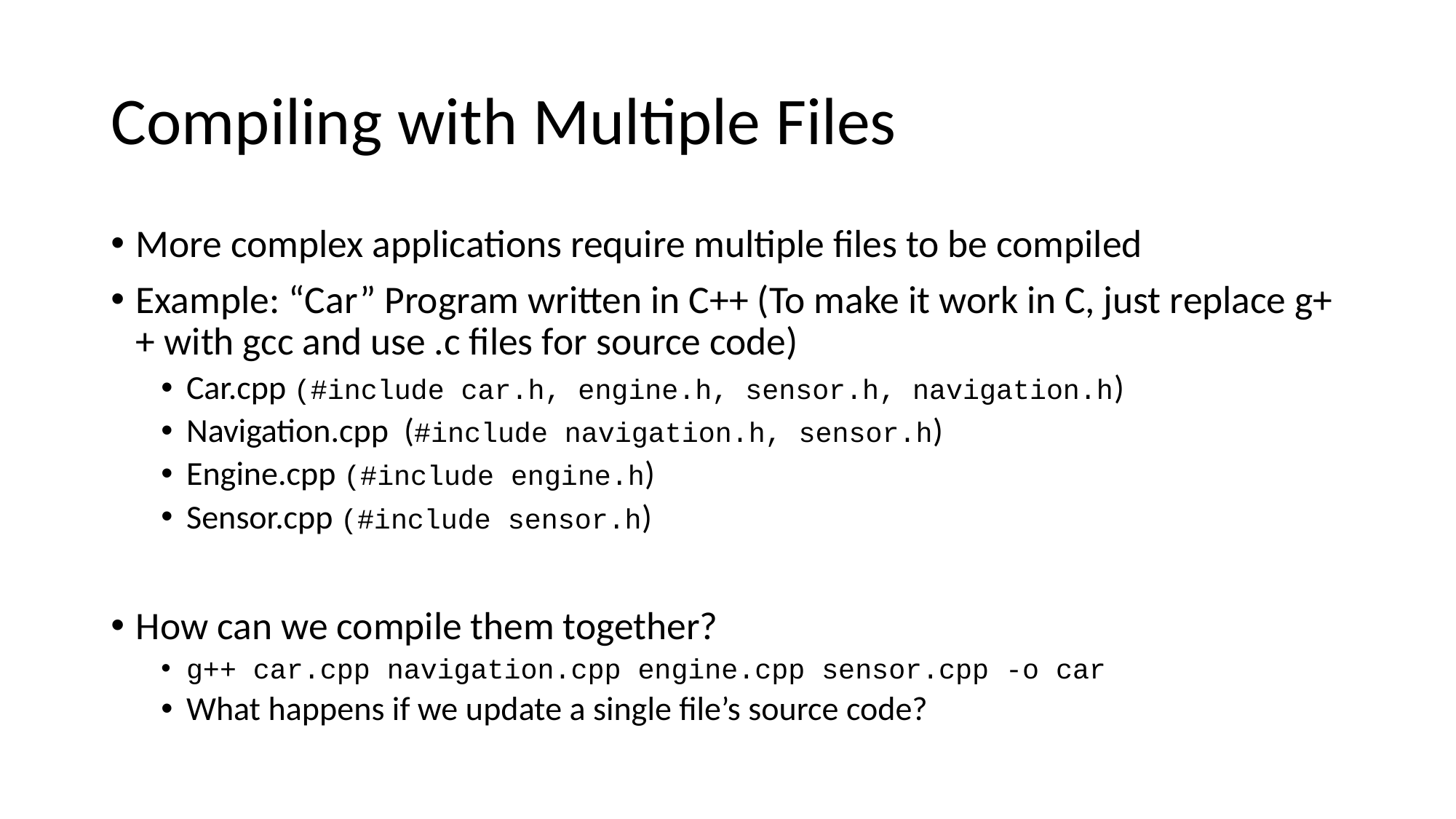

# Compiling with Multiple Files
More complex applications require multiple files to be compiled
Example: “Car” Program written in C++ (To make it work in C, just replace g++ with gcc and use .c files for source code)
Car.cpp (#include car.h, engine.h, sensor.h, navigation.h)
Navigation.cpp  (#include navigation.h, sensor.h)
Engine.cpp (#include engine.h)
Sensor.cpp (#include sensor.h)

How can we compile them together?
g++ car.cpp navigation.cpp engine.cpp sensor.cpp -o car
What happens if we update a single file’s source code?